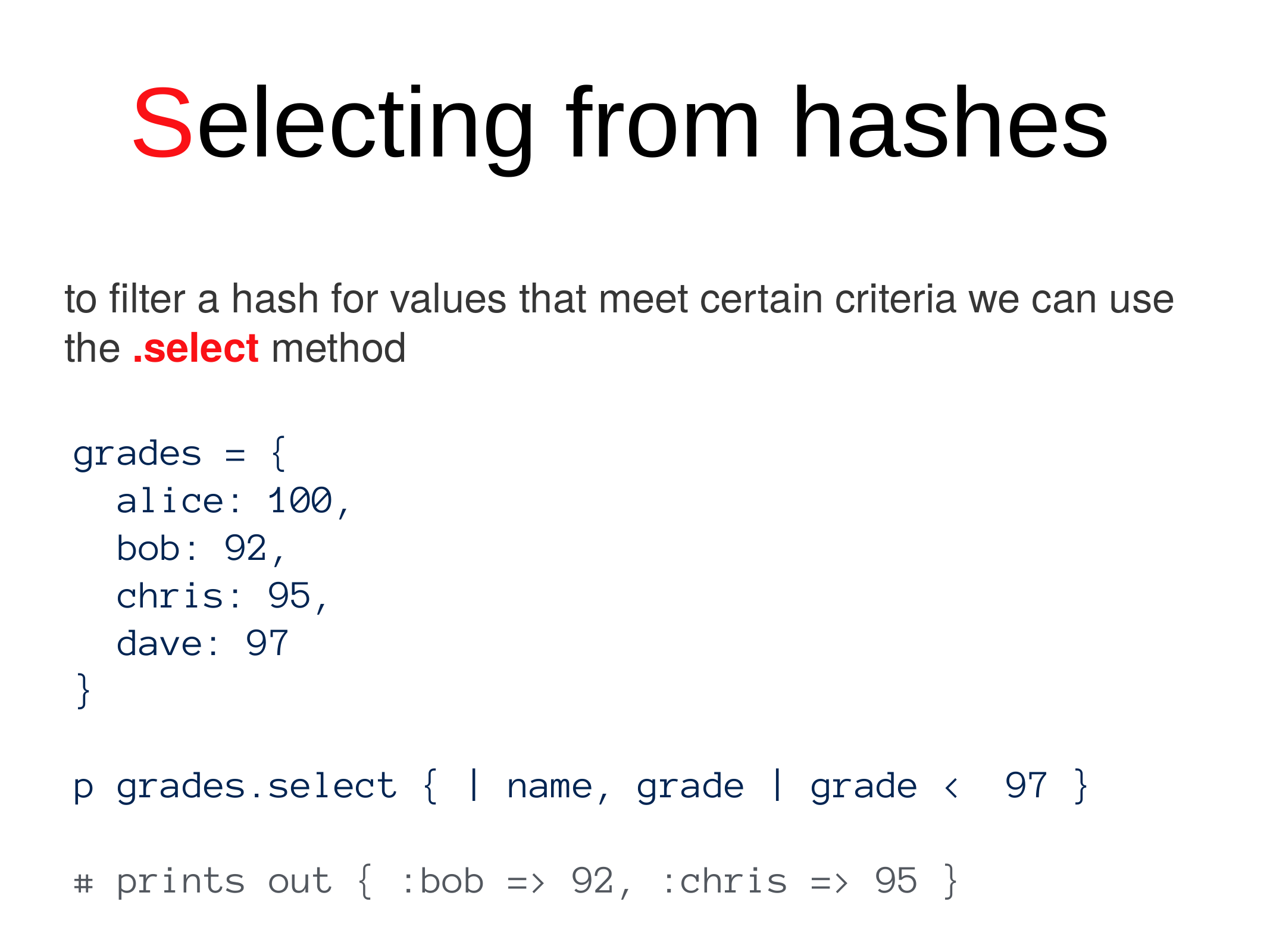

Selecting from hashes
to filter a hash for values that meet certain criteria we can use the .select method
grades = {
  alice: 100,
  bob: 92,
  chris: 95,
  dave: 97
}

p grades.select { | name, grade | grade <  97 }

# prints out { :bob => 92, :chris => 95 }